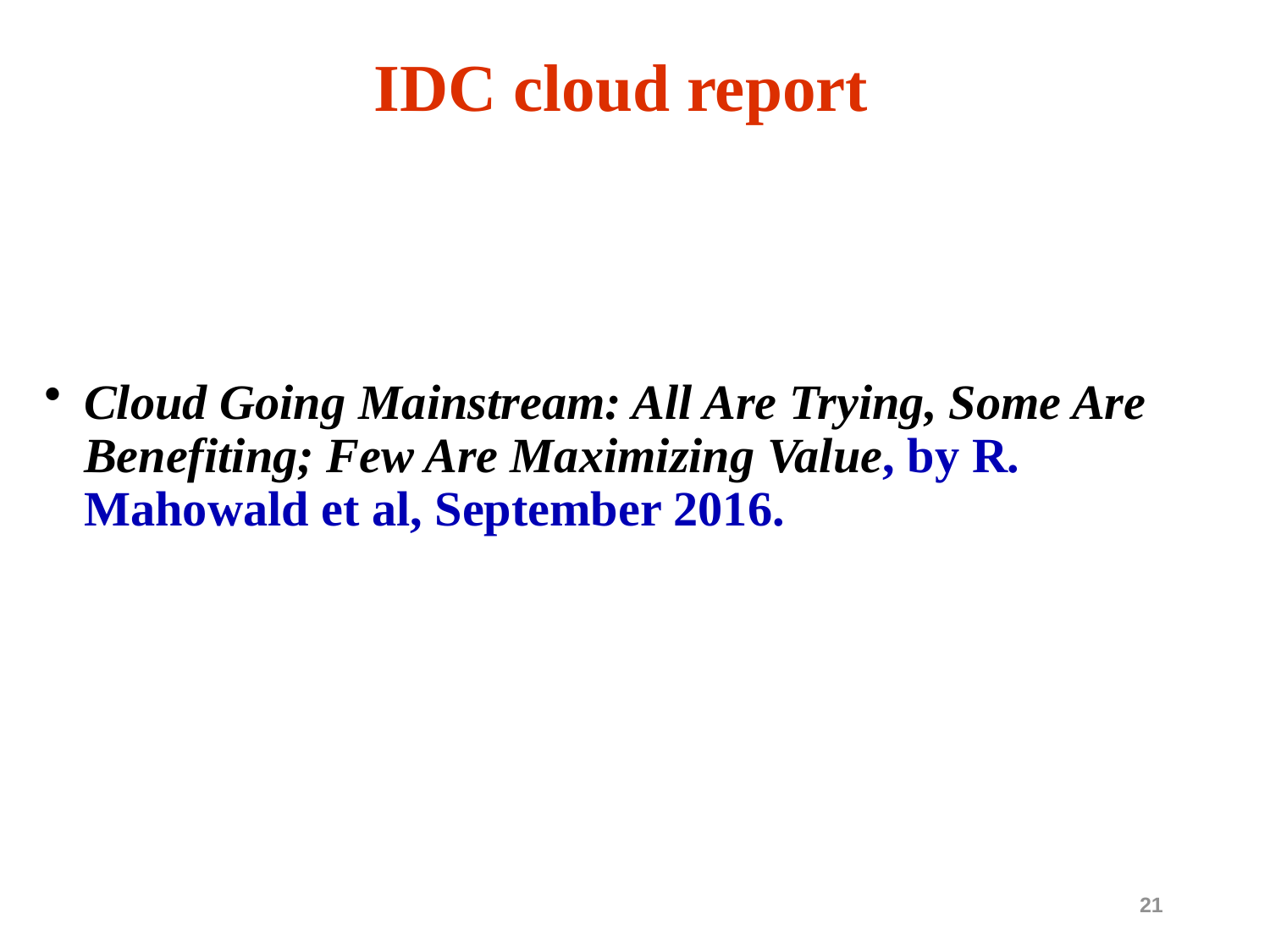

# IDC cloud report
Cloud Going Mainstream: All Are Trying, Some Are Benefiting; Few Are Maximizing Value, by R. Mahowald et al, September 2016.